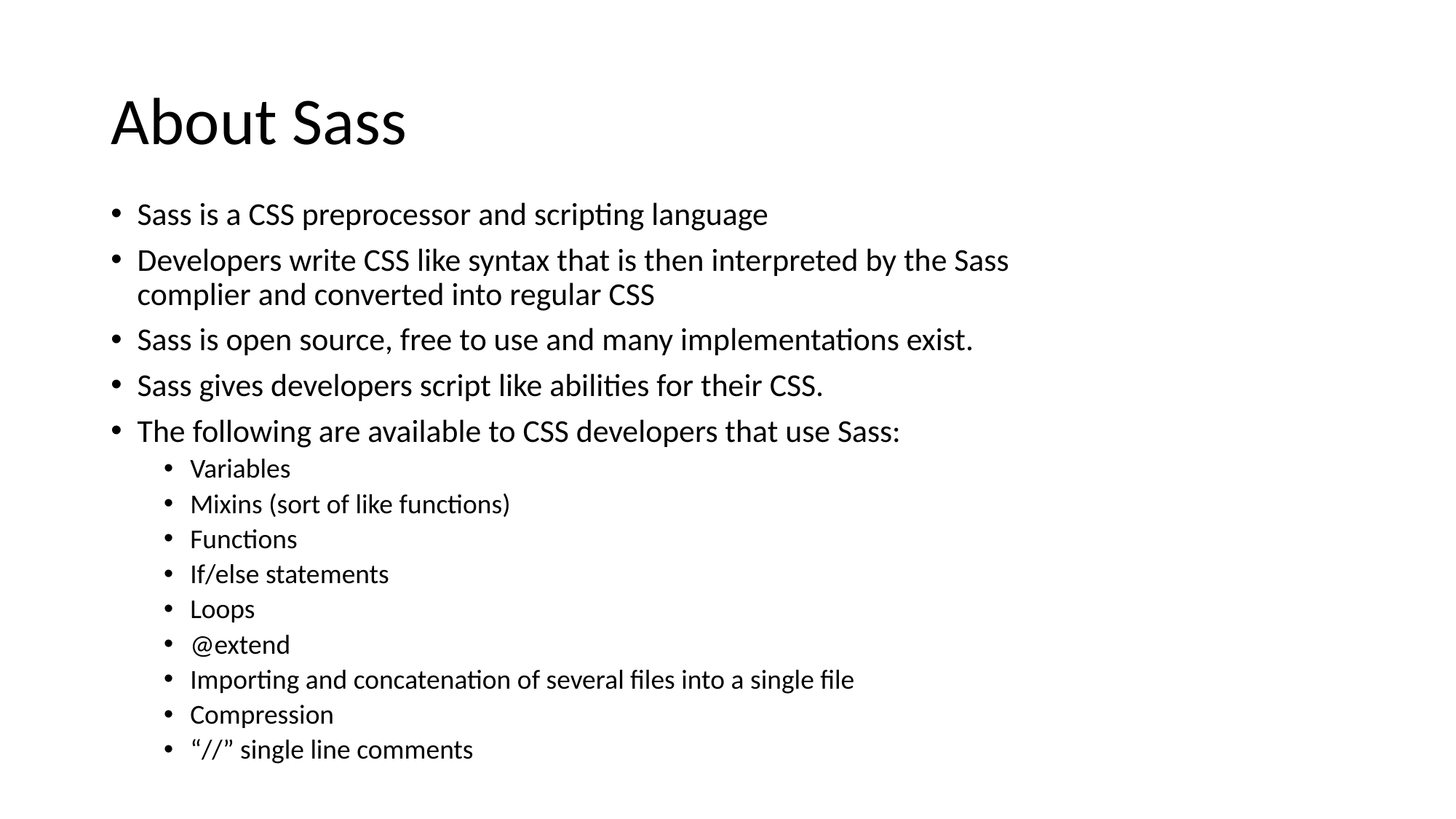

# About Sass
Sass is a CSS preprocessor and scripting language
Developers write CSS like syntax that is then interpreted by the Sass complier and converted into regular CSS
Sass is open source, free to use and many implementations exist.
Sass gives developers script like abilities for their CSS.
The following are available to CSS developers that use Sass:
Variables
Mixins (sort of like functions)
Functions
If/else statements
Loops
@extend
Importing and concatenation of several files into a single file
Compression
“//” single line comments